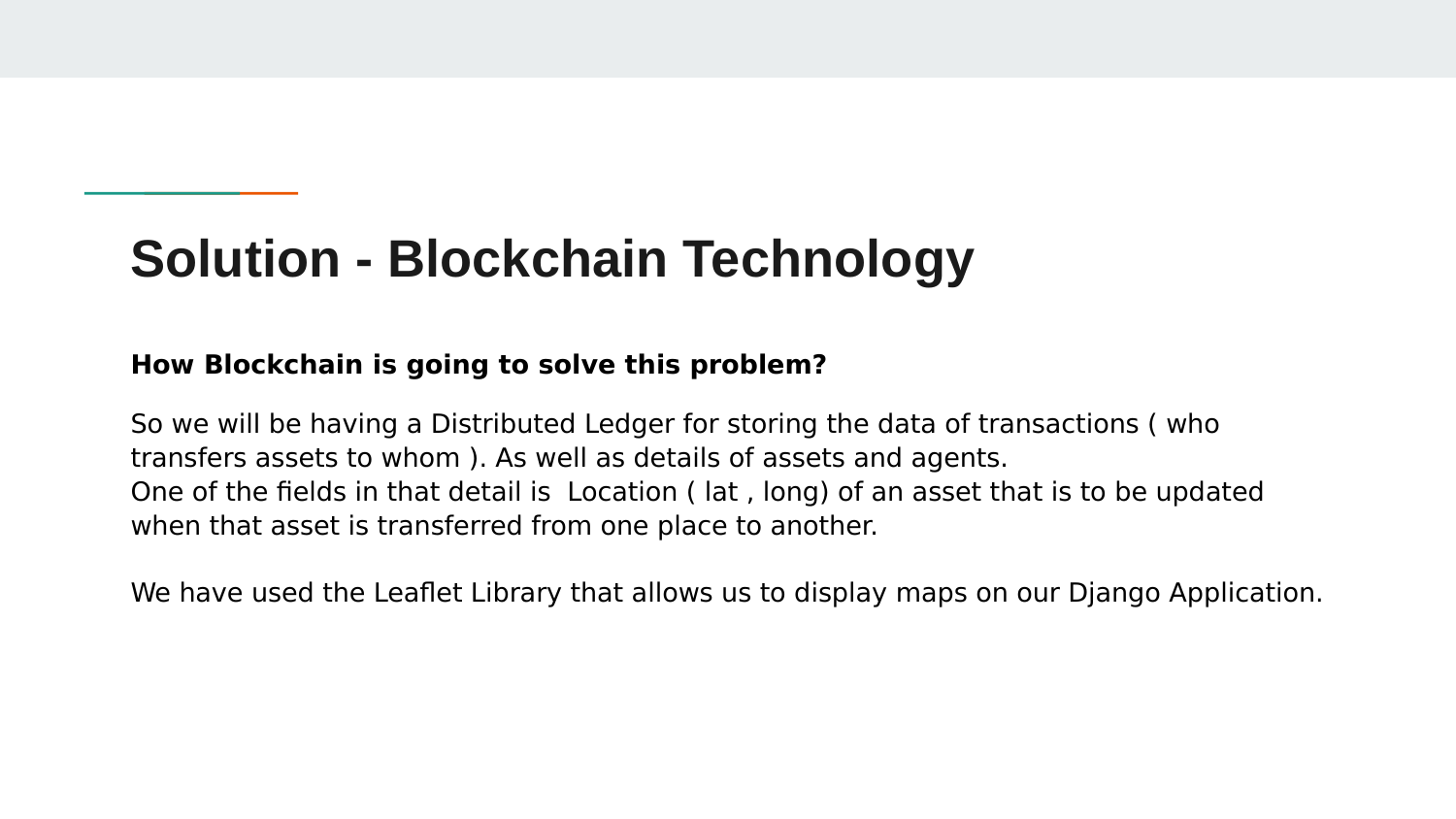

# Solution - Blockchain Technology
How Blockchain is going to solve this problem?

So we will be having a Distributed Ledger for storing the data of transactions ( who transfers assets to whom ). As well as details of assets and agents.
One of the fields in that detail is  Location ( lat , long) of an asset that is to be updated when that asset is transferred from one place to another.

We have used the Leaflet Library that allows us to display maps on our Django Application.